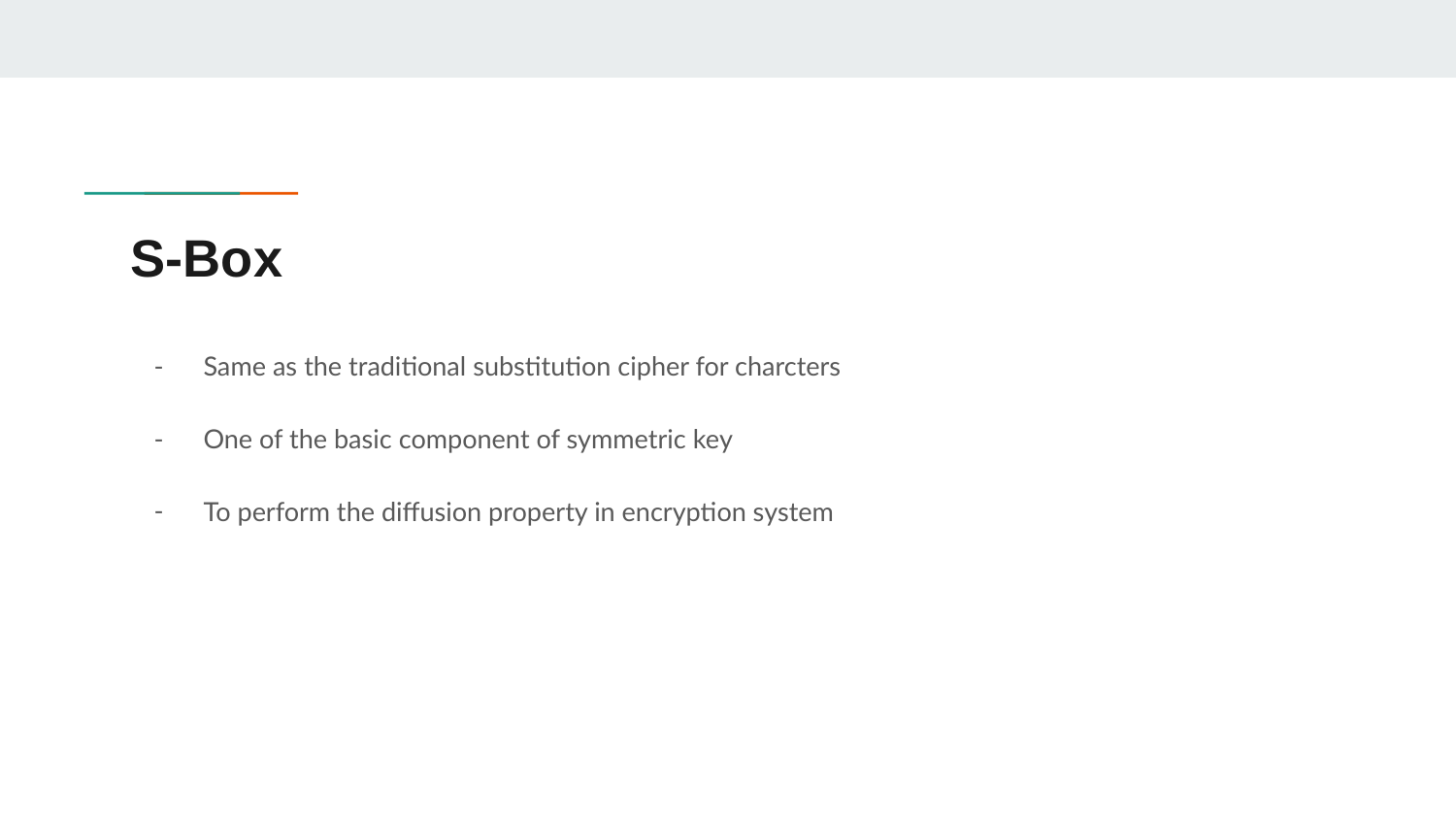

# S-Box

Same as the traditional substitution cipher for charcters

One of the basic component of symmetric key

To perform the diffusion property in encryption system